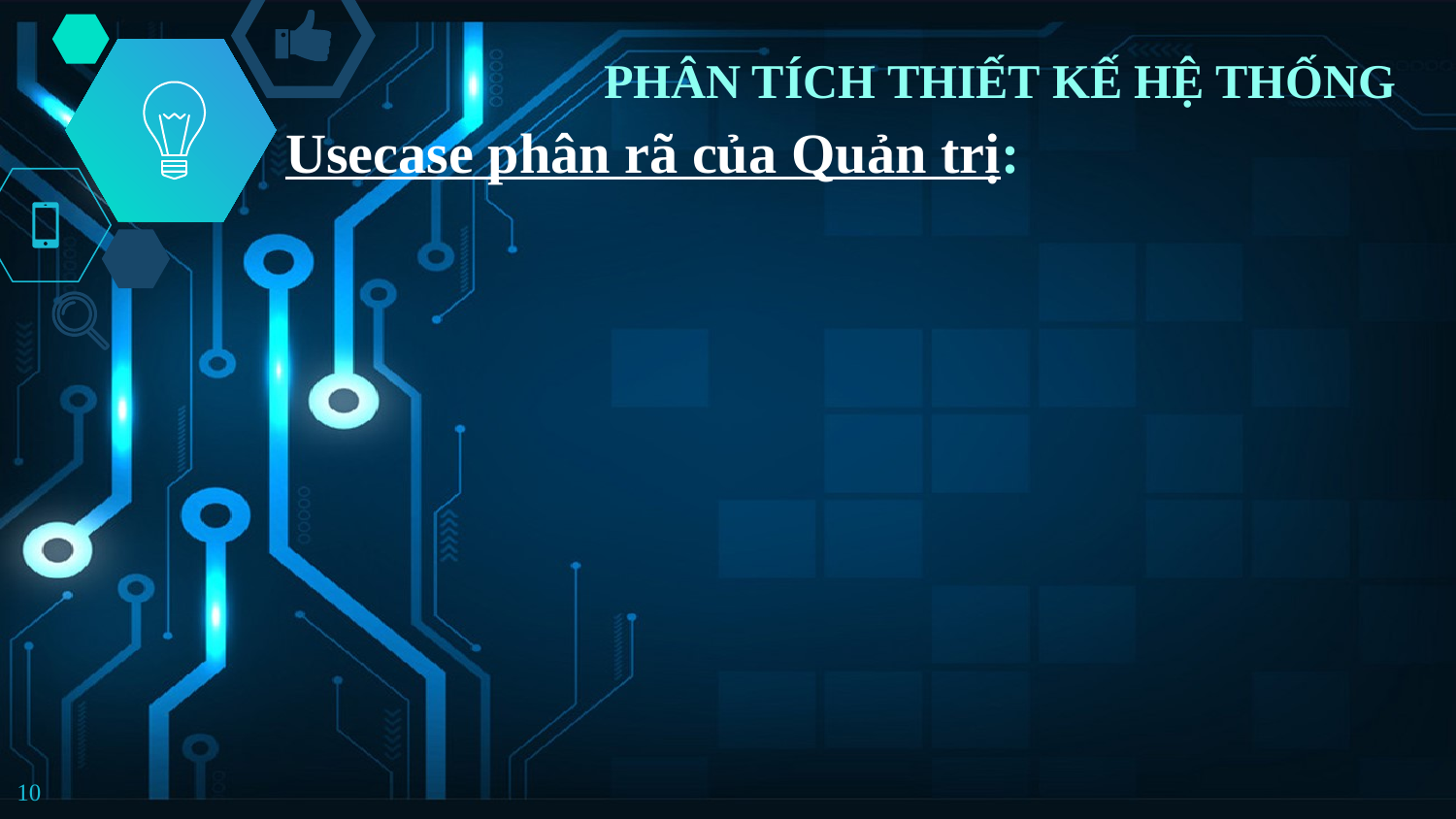

PHÂN TÍCH THIẾT KẾ HỆ THỐNG
Usecase phân rã của Quản trị:
#
10